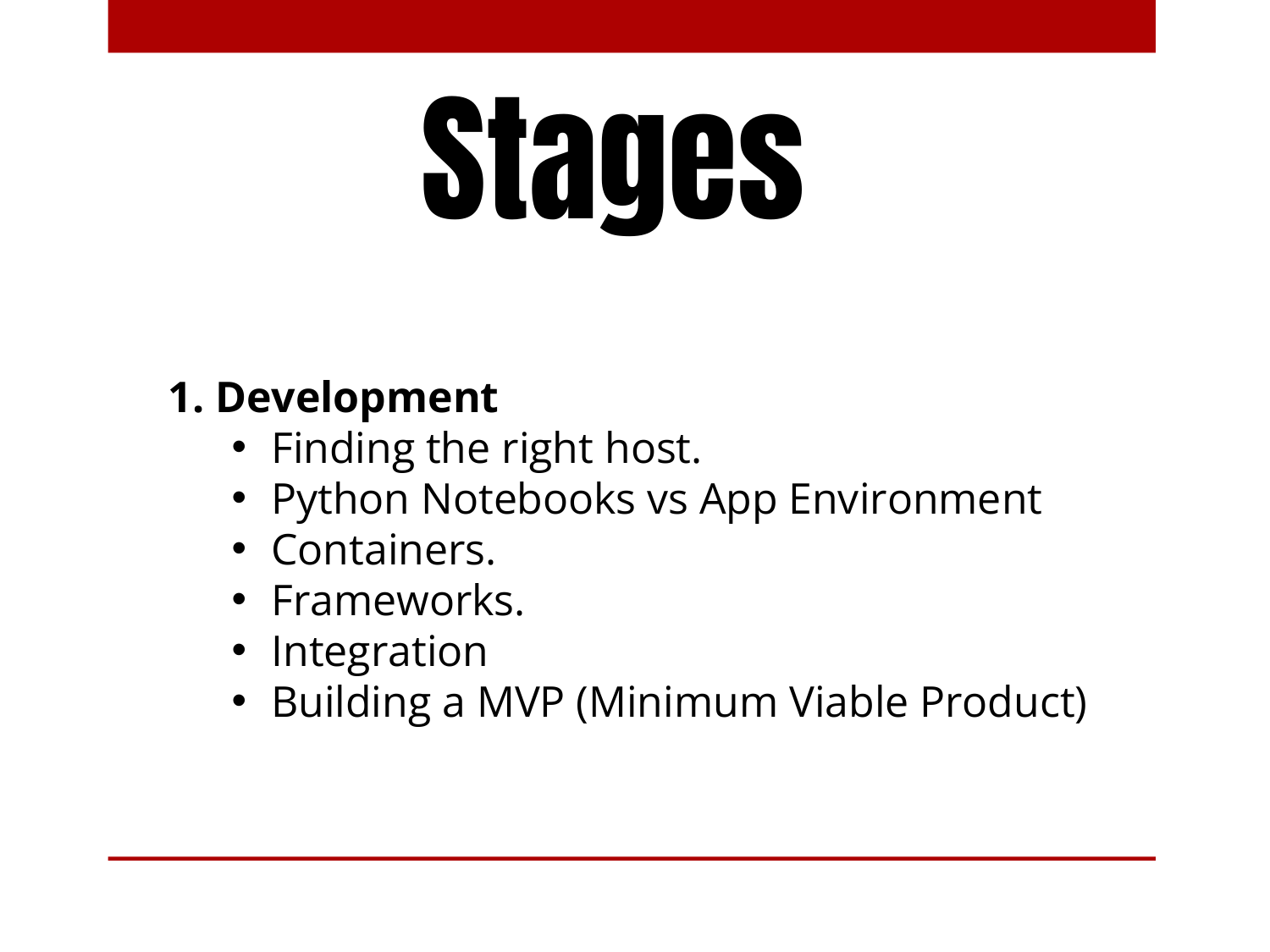

Stages
1. Development
Finding the right host.
Python Notebooks vs App Environment
Containers.
Frameworks.
Integration
Building a MVP (Minimum Viable Product)